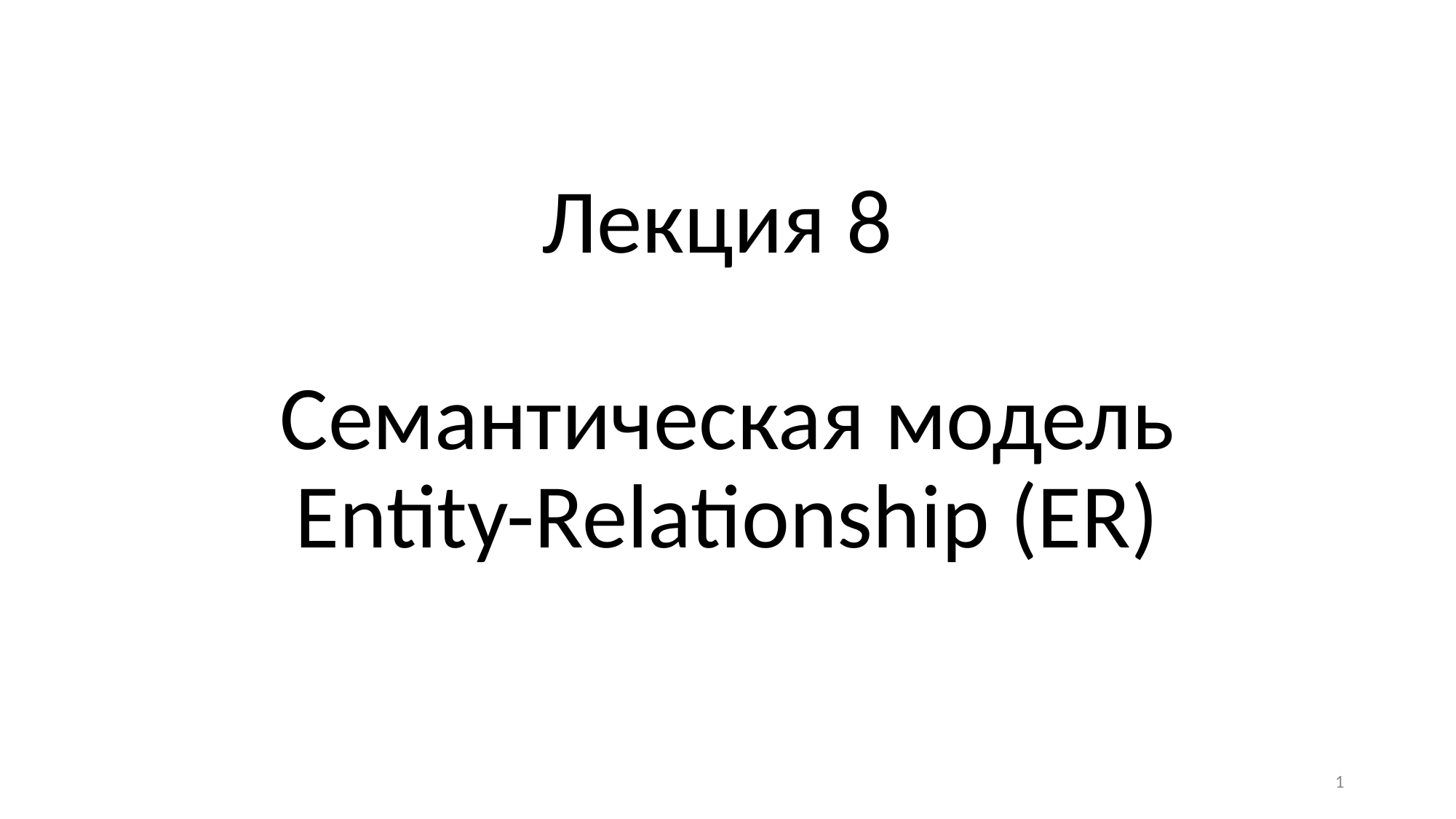

# Лекция 8 Семантическая модель Entity-Relationship (ER)
1